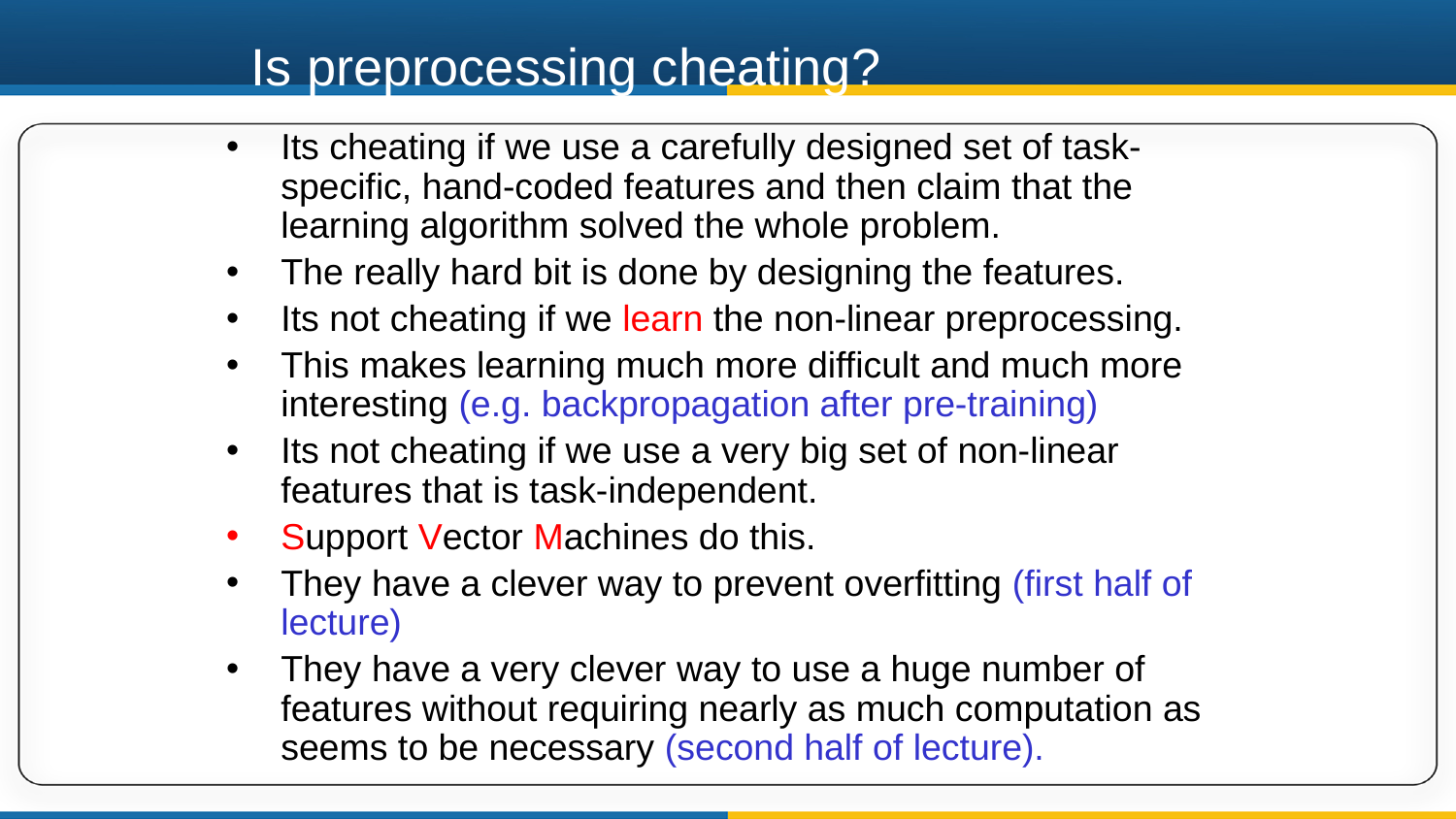

# Is preprocessing cheating?
Its cheating if we use a carefully designed set of task-specific, hand-coded features and then claim that the learning algorithm solved the whole problem.
The really hard bit is done by designing the features.
Its not cheating if we learn the non-linear preprocessing.
This makes learning much more difficult and much more interesting (e.g. backpropagation after pre-training)
Its not cheating if we use a very big set of non-linear features that is task-independent.
Support Vector Machines do this.
They have a clever way to prevent overfitting (first half of lecture)
They have a very clever way to use a huge number of features without requiring nearly as much computation as seems to be necessary (second half of lecture).